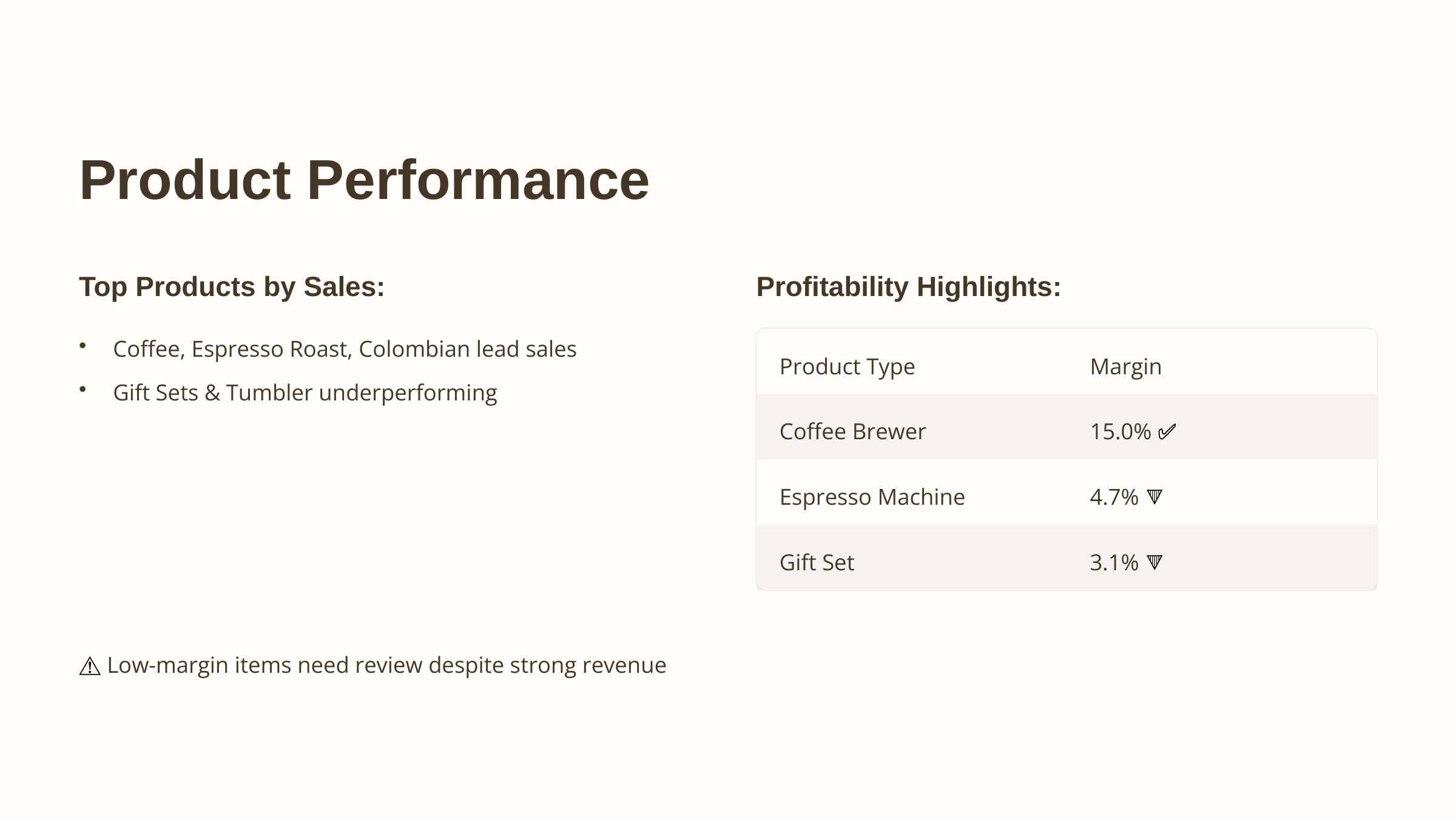

Product Performance
Top Products by Sales:
Profitability Highlights:
Coffee, Espresso Roast, Colombian lead sales

Product Type
Margin
Gift Sets & Tumbler underperforming

Coffee Brewer
15.0% ✅

Espresso Machine
4.7% 🔻

Gift Set
3.1% 🔻
⚠️ Low-margin items need review despite strong revenue